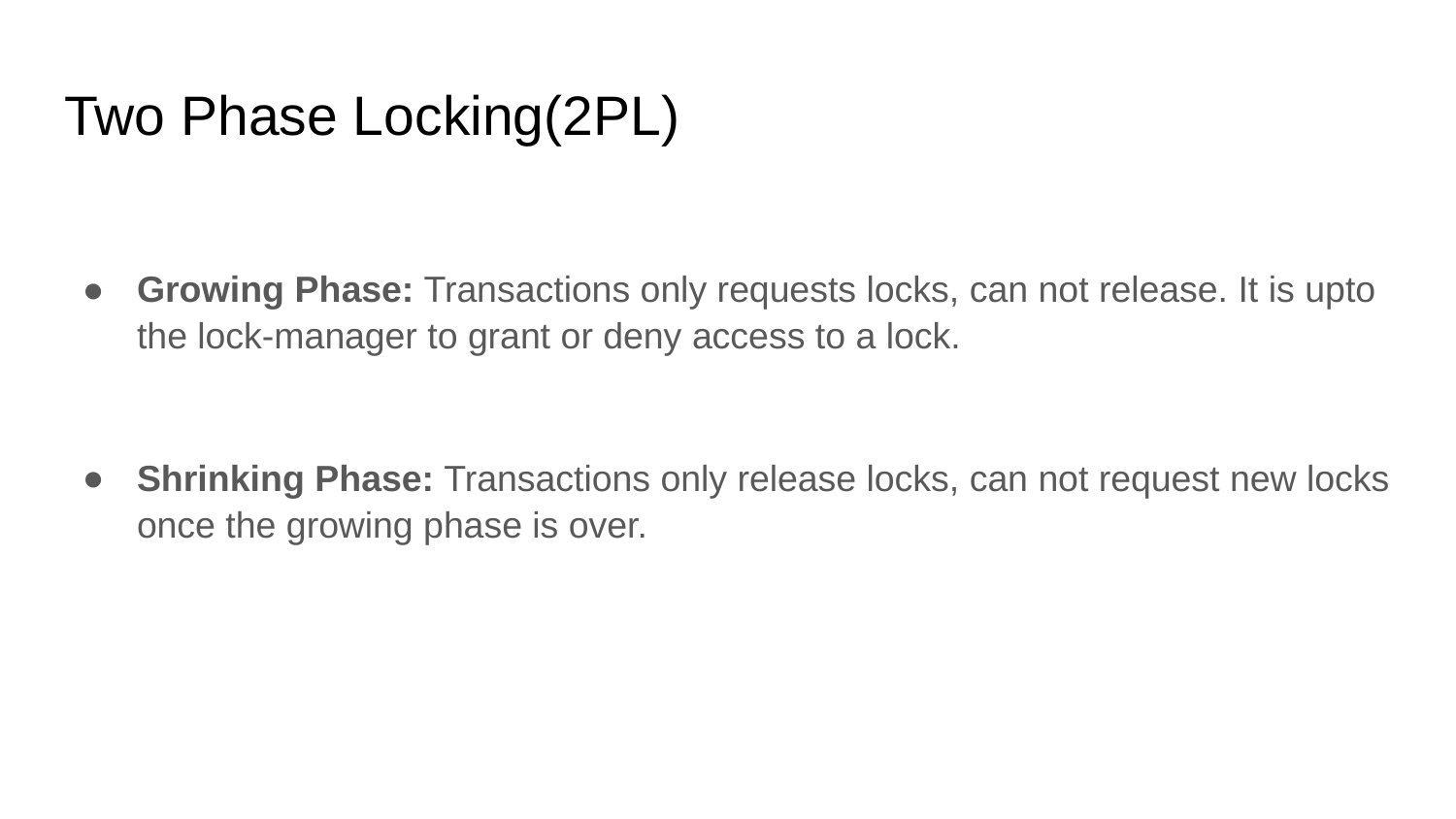

# Two Phase Locking(2PL)

Growing Phase: Transactions only requests locks, can not release. It is upto the lock-manager to grant or deny access to a lock.

Shrinking Phase: Transactions only release locks, can not request new locks once the growing phase is over.